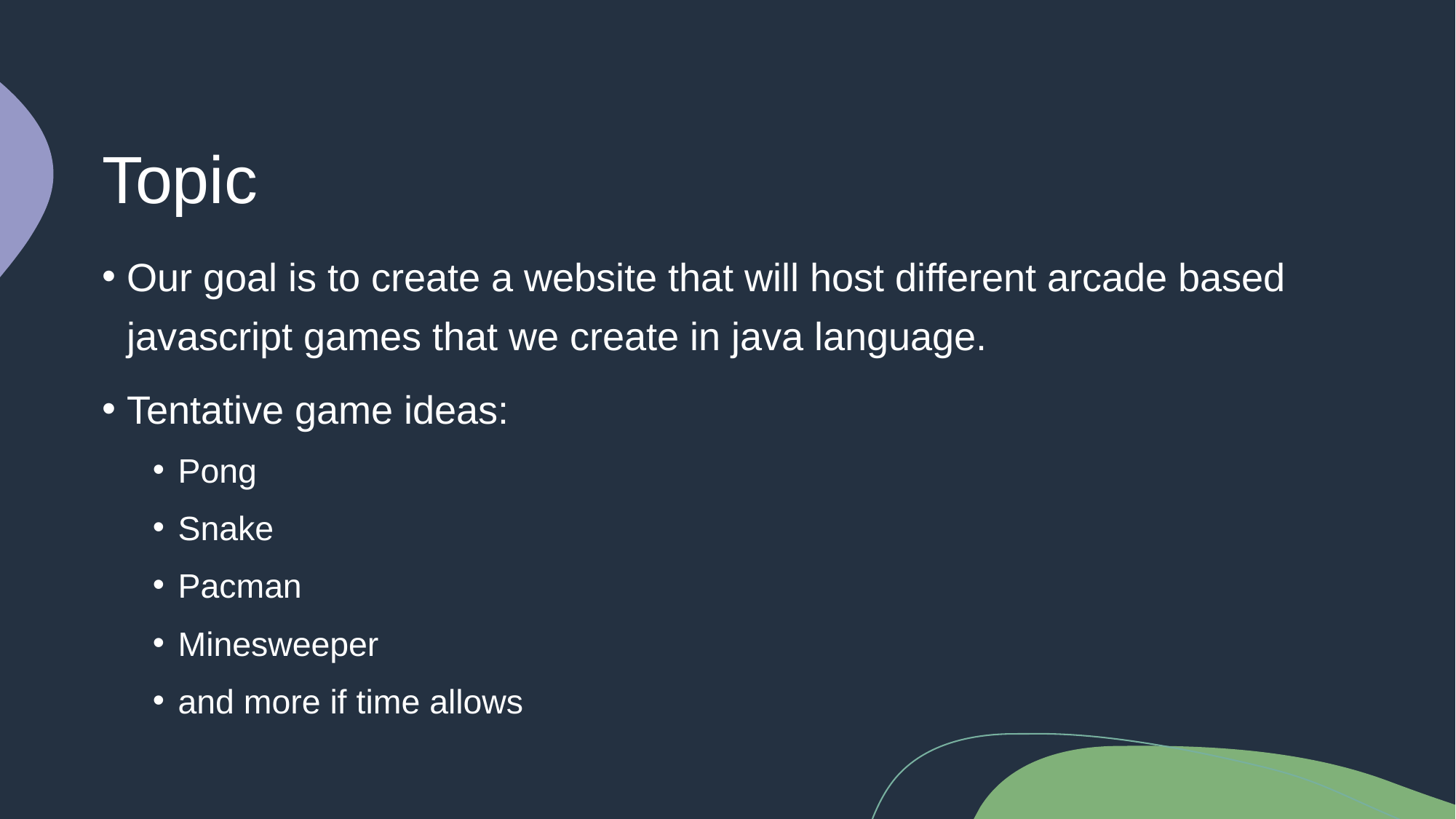

# Topic
Our goal is to create a website that will host different arcade based javascript games that we create in java language.
Tentative game ideas:
Pong
Snake
Pacman
Minesweeper
and more if time allows